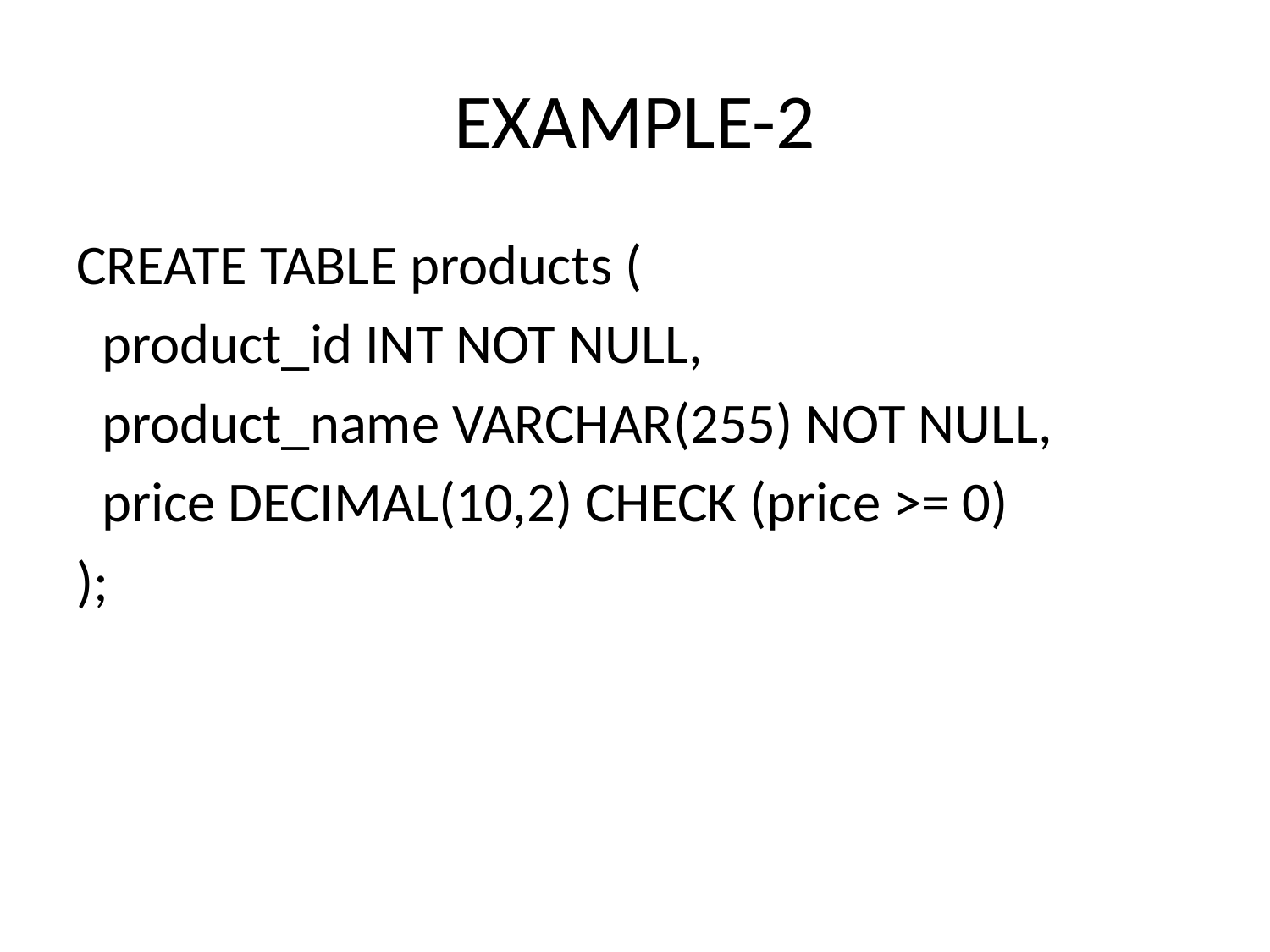

# EXAMPLE-2
CREATE TABLE products (
  product_id INT NOT NULL,
  product_name VARCHAR(255) NOT NULL,
  price DECIMAL(10,2) CHECK (price >= 0)
);